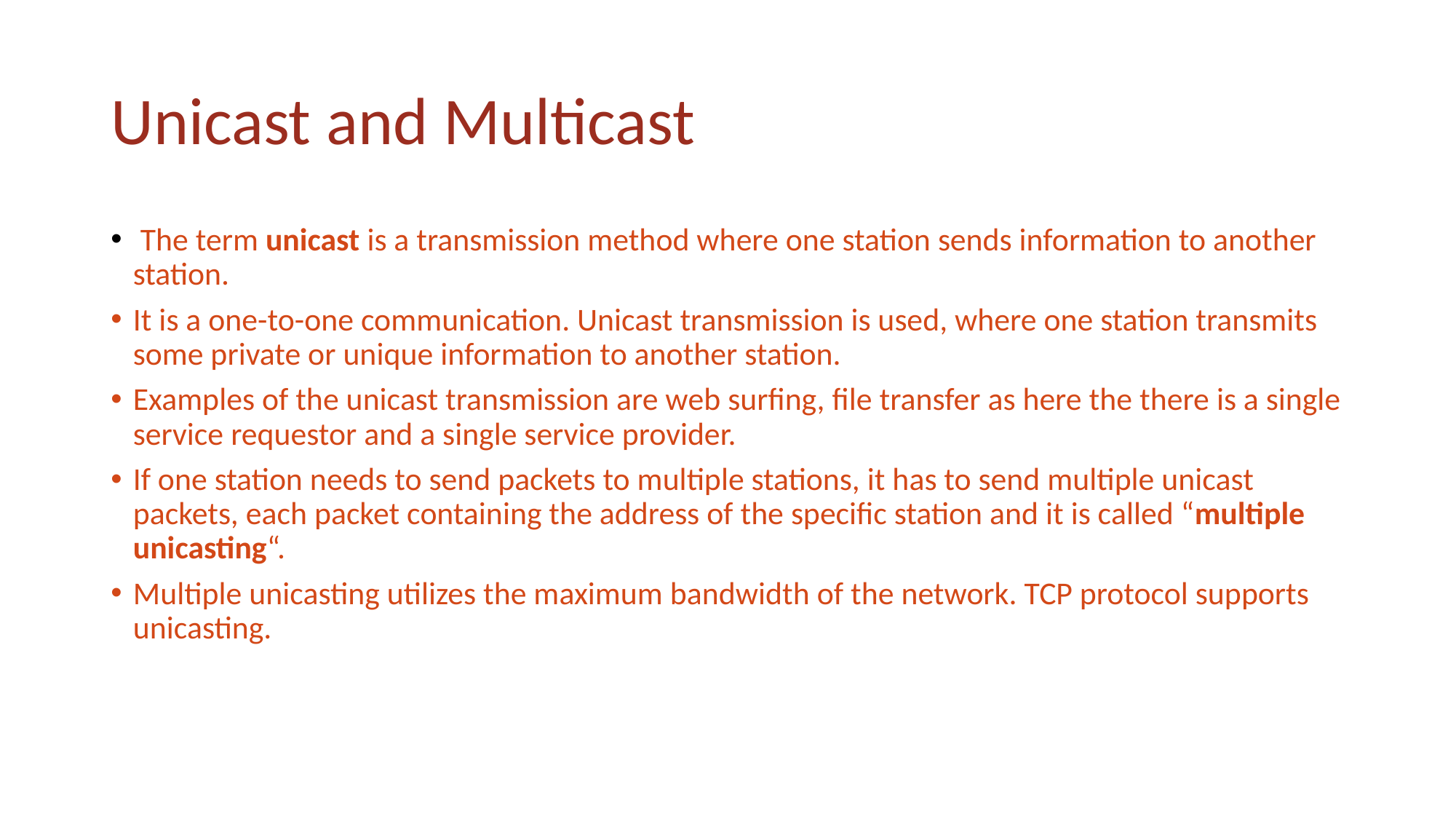

# Unicast and Multicast
 The term unicast is a transmission method where one station sends information to another station.
It is a one-to-one communication. Unicast transmission is used, where one station transmits some private or unique information to another station.
Examples of the unicast transmission are web surfing, file transfer as here the there is a single service requestor and a single service provider.
If one station needs to send packets to multiple stations, it has to send multiple unicast packets, each packet containing the address of the specific station and it is called “multiple unicasting“.
Multiple unicasting utilizes the maximum bandwidth of the network. TCP protocol supports unicasting.